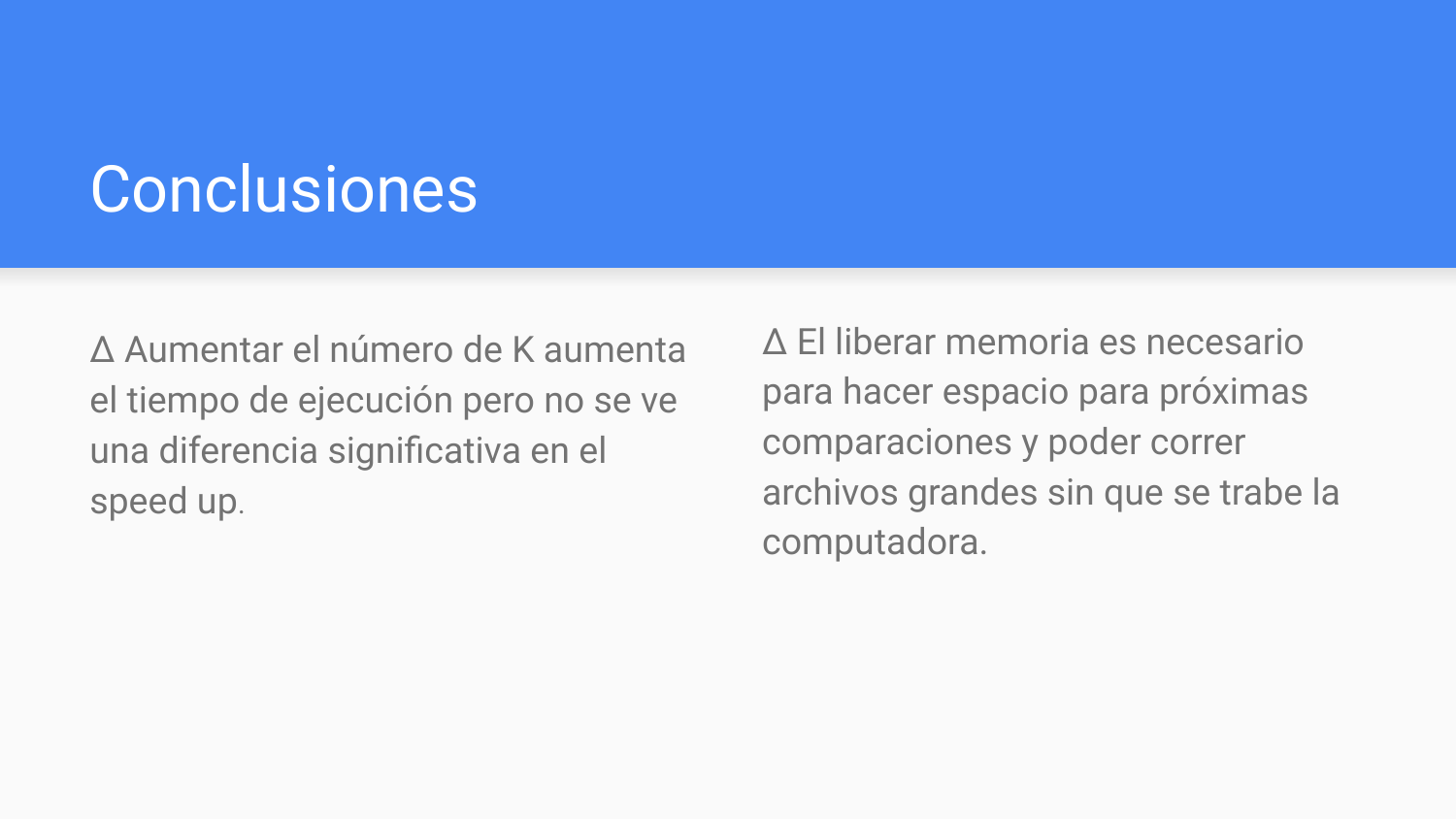

# Conclusiones
∆ El liberar memoria es necesario para hacer espacio para próximas comparaciones y poder correr archivos grandes sin que se trabe la computadora.
∆ Aumentar el número de K aumenta el tiempo de ejecución pero no se ve una diferencia significativa en el speed up.